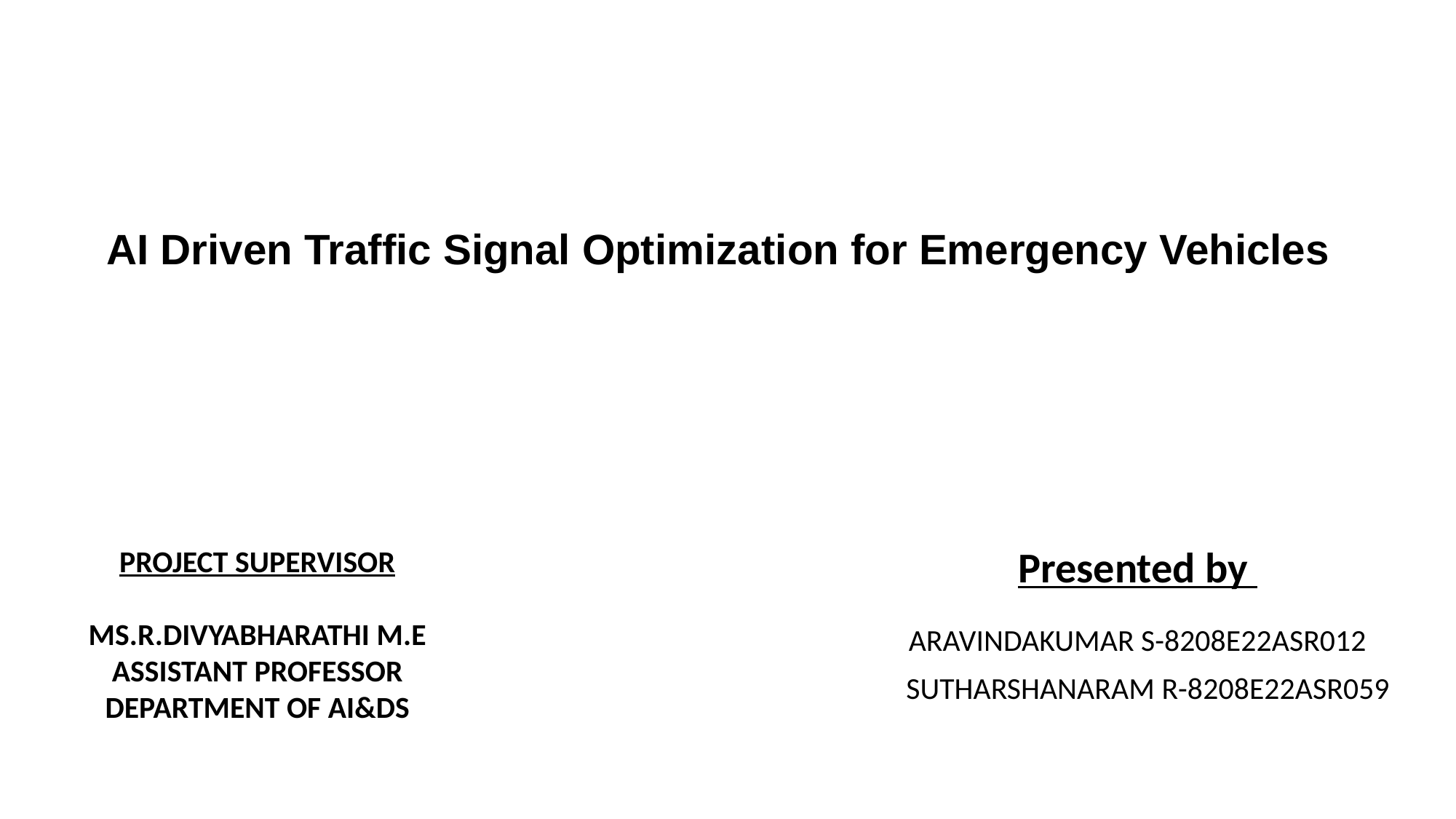

# AI Driven Traffic Signal Optimization for Emergency Vehicles

PROJECT SUPERVISOR

MS.R.DIVYABHARATHI M.E
ASSISTANT PROFESSOR
DEPARTMENT OF AI&DS

Presented by

ARAVINDAKUMAR S-8208E22ASR012
   SUTHARSHANARAM R-8208E22ASR059